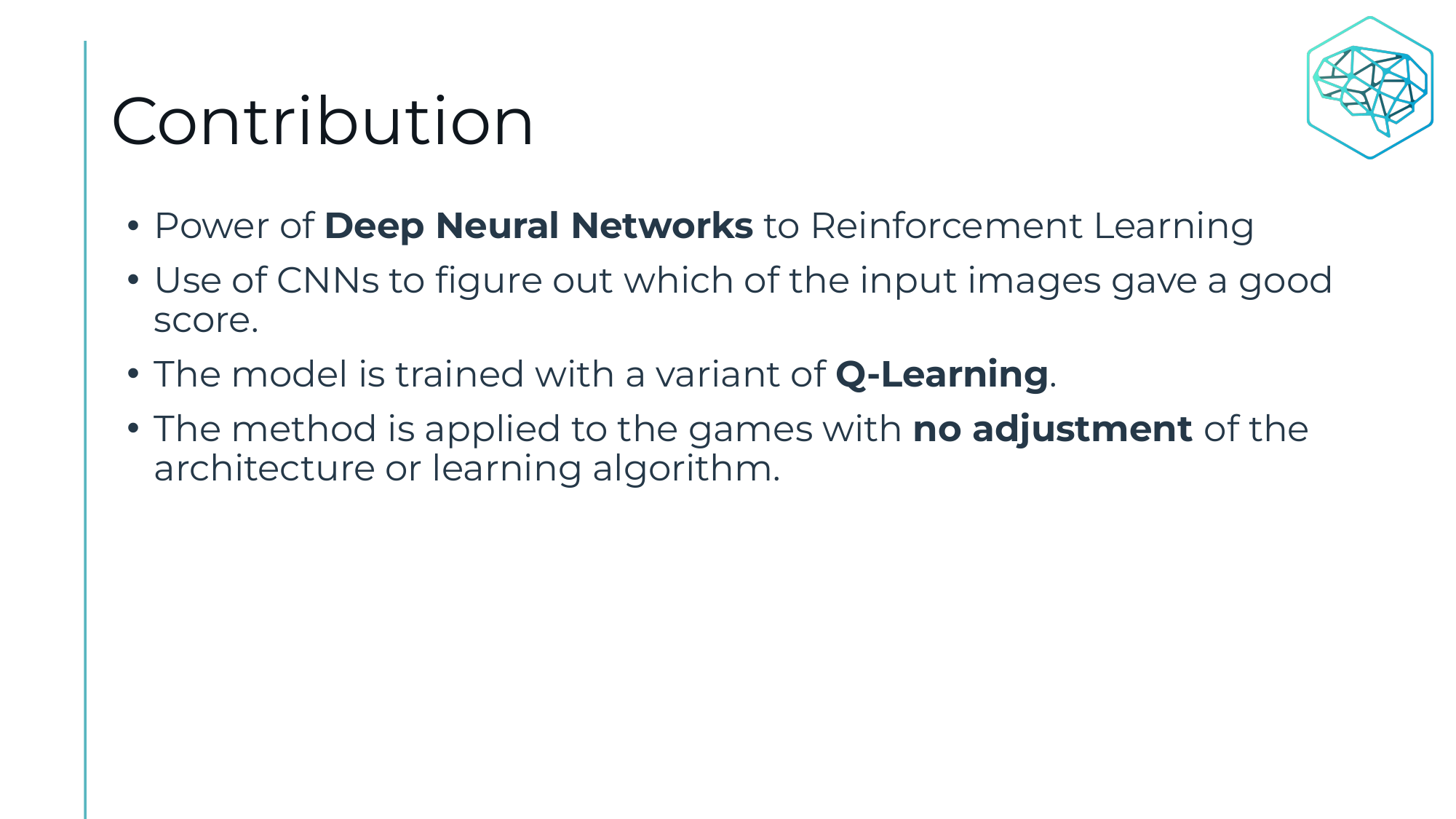

# Contribution
Power of Deep Neural Networks to Reinforcement Learning
Use of CNNs to figure out which of the input images gave a good score.
The model is trained with a variant of Q-Learning.
The method is applied to the games with no adjustment of the architecture or learning algorithm.